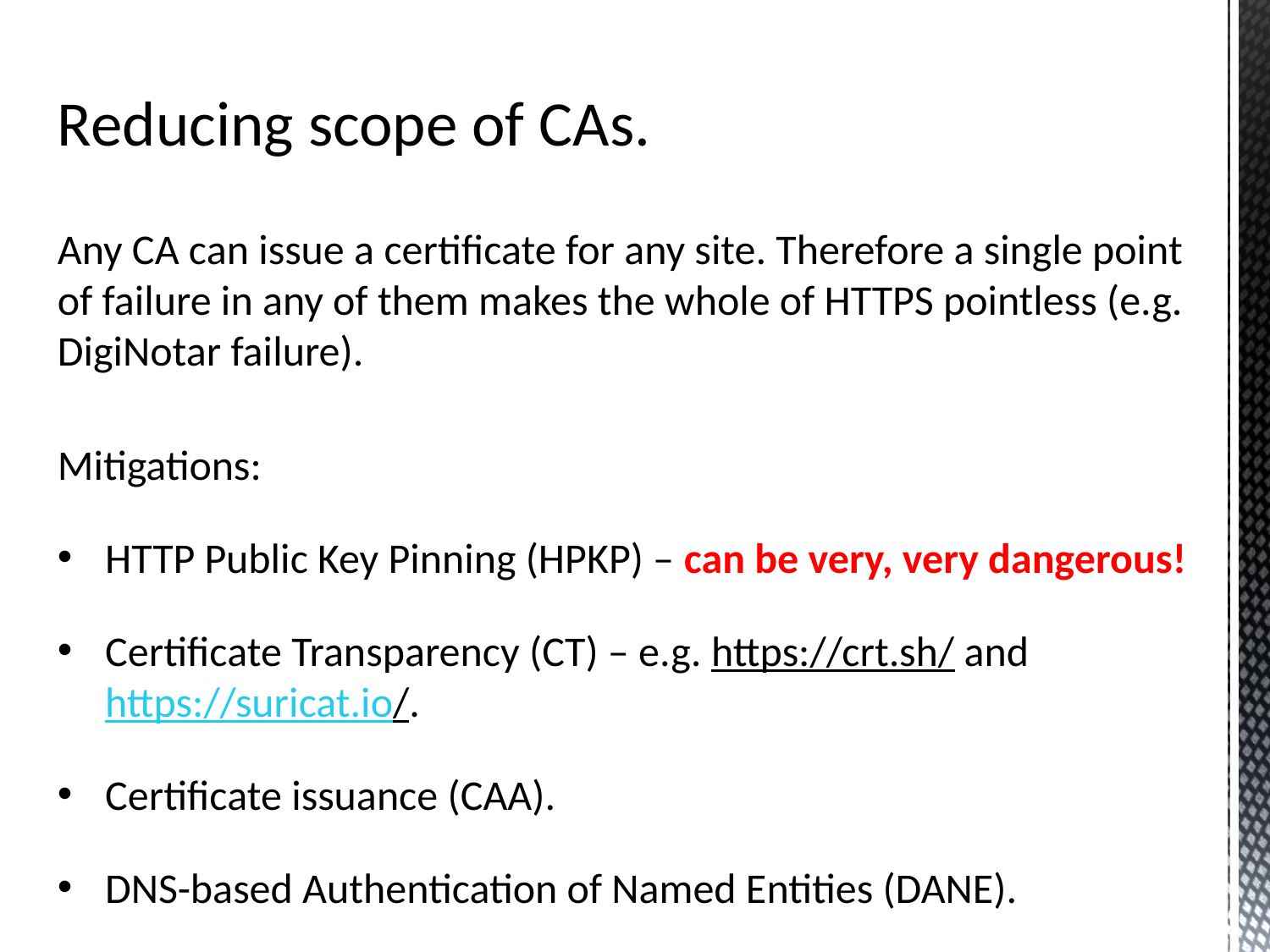

Reducing scope of CAs.
Any CA can issue a certificate for any site. Therefore a single point of failure in any of them makes the whole of HTTPS pointless (e.g. DigiNotar failure).
Mitigations:
HTTP Public Key Pinning (HPKP) – can be very, very dangerous!
Certificate Transparency (CT) – e.g. https://crt.sh/ and https://suricat.io/.
Certificate issuance (CAA).
DNS-based Authentication of Named Entities (DANE).